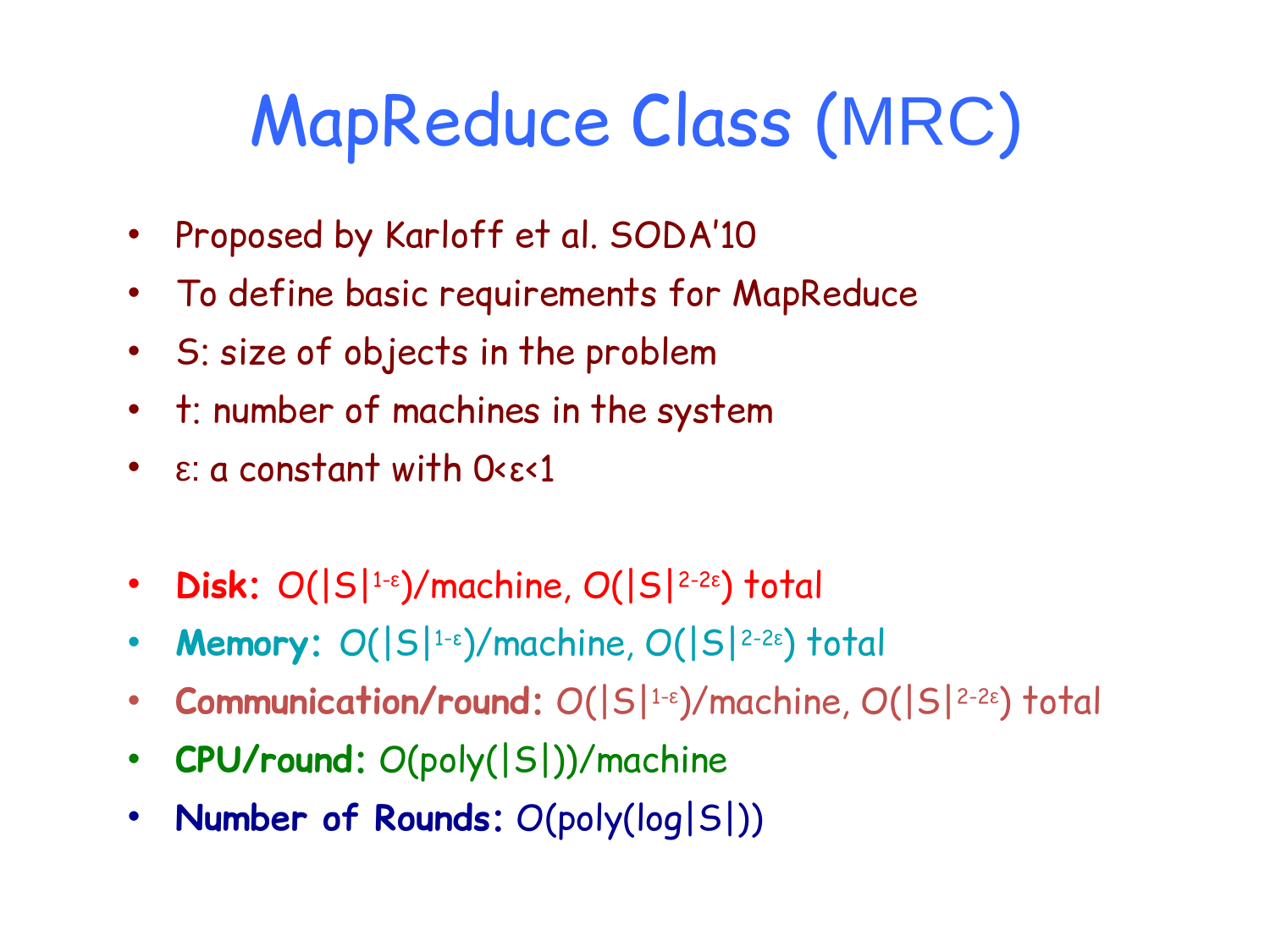

# MapReduce Class (MRC)
Proposed by Karloff et al. SODA’10
To define basic requirements for MapReduce
S: size of objects in the problem
t: number of machines in the system
ε: a constant with 0<ε<1

Disk: O(|S|1-ε)/machine, O(|S|2-2ε) total
Memory: O(|S|1-ε)/machine, O(|S|2-2ε) total
Communication/round: O(|S|1-ε)/machine, O(|S|2-2ε) total
CPU/round: O(poly(|S|))/machine
Number of Rounds: O(poly(log|S|))